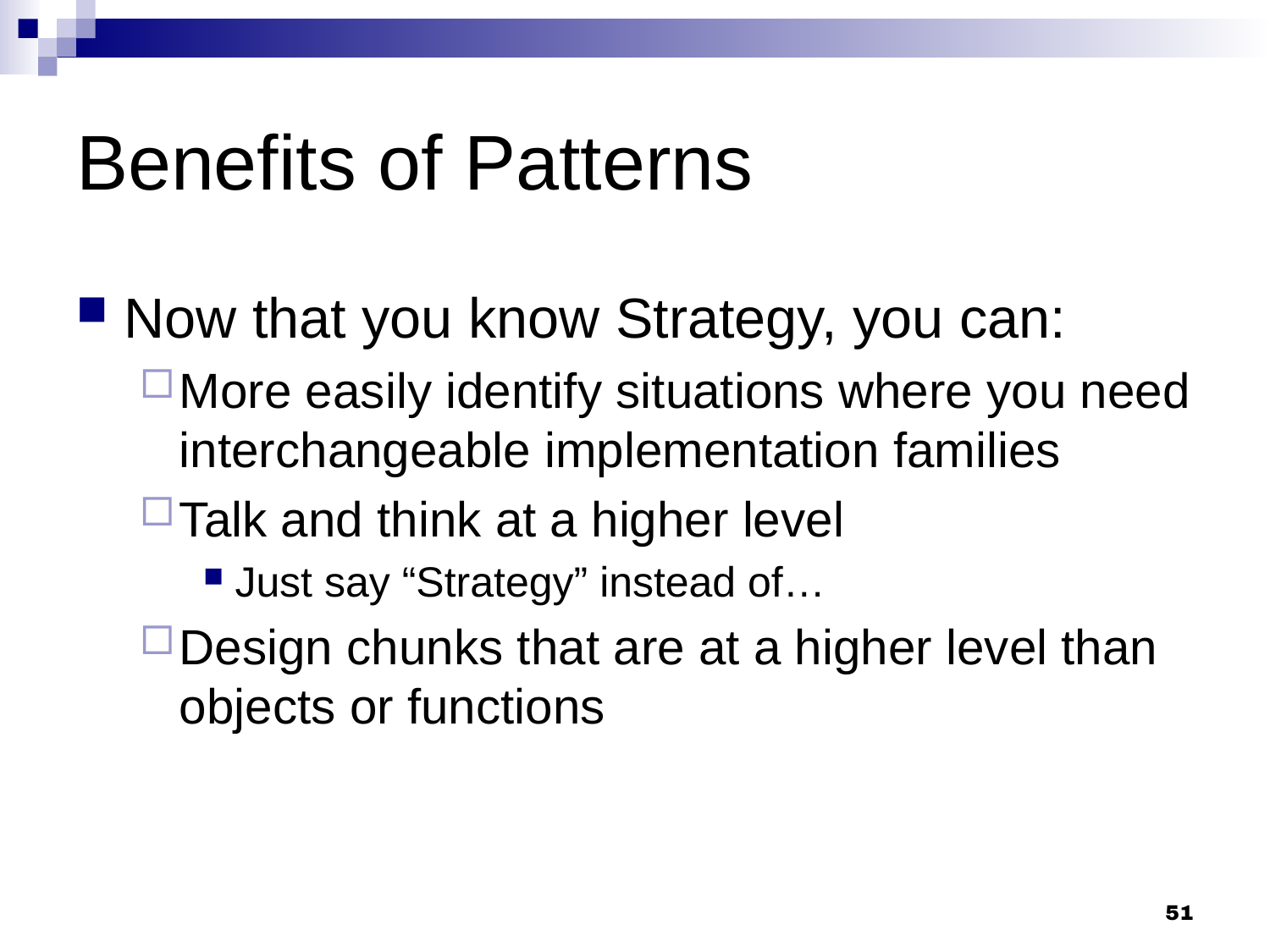

# Benefits of Patterns
Now that you know Strategy, you can:
More easily identify situations where you need interchangeable implementation families
Talk and think at a higher level
Just say “Strategy” instead of…
Design chunks that are at a higher level than objects or functions
51